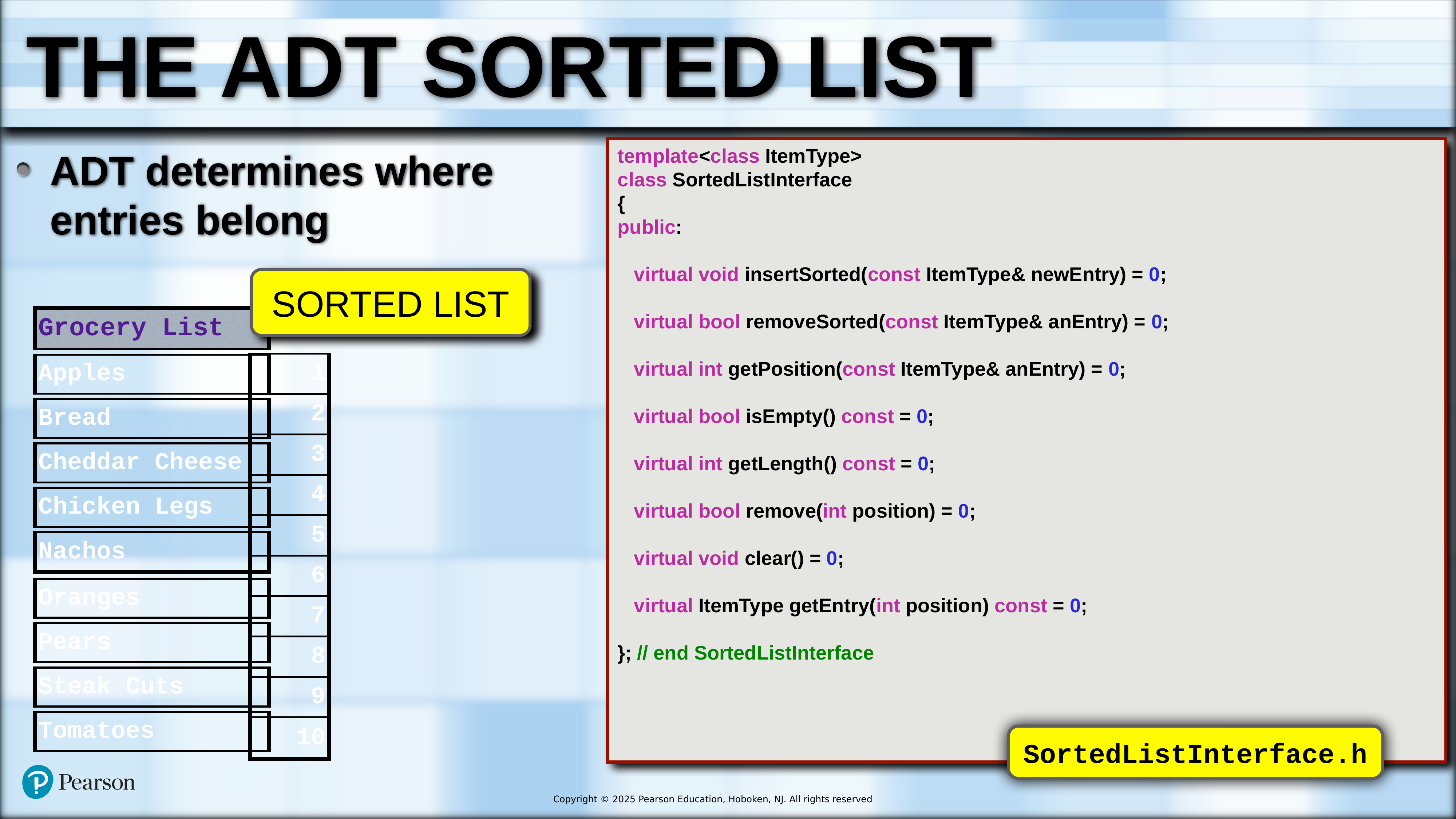

# The ADT Sorted List

template<class ItemType>
class SortedListInterface
{
public:

   virtual void insertSorted(const ItemType& newEntry) = 0;

   virtual bool removeSorted(const ItemType& anEntry) = 0;

   virtual int getPosition(const ItemType& anEntry) = 0;

   virtual bool isEmpty() const = 0;

   virtual int getLength() const = 0;

   virtual bool remove(int position) = 0;

   virtual void clear() = 0;

   virtual ItemType getEntry(int position) const = 0;

}; // end SortedListInterface
ADT determines where entries belong
Sorted List
| Grocery List |
| --- |
| 1 |
| --- |
| 2 |
| 3 |
| 4 |
| 5 |
| 6 |
| 7 |
| 8 |
| 9 |
| 10 |
| Apples |
| --- |
| Bread |
| --- |
| Cheddar Cheese |
| --- |
| Chicken Legs |
| --- |
| Nachos |
| --- |
| Oranges |
| --- |
| Pears |
| --- |
| Steak Cuts |
| --- |
| Tomatoes |
| --- |
SortedListInterface.h